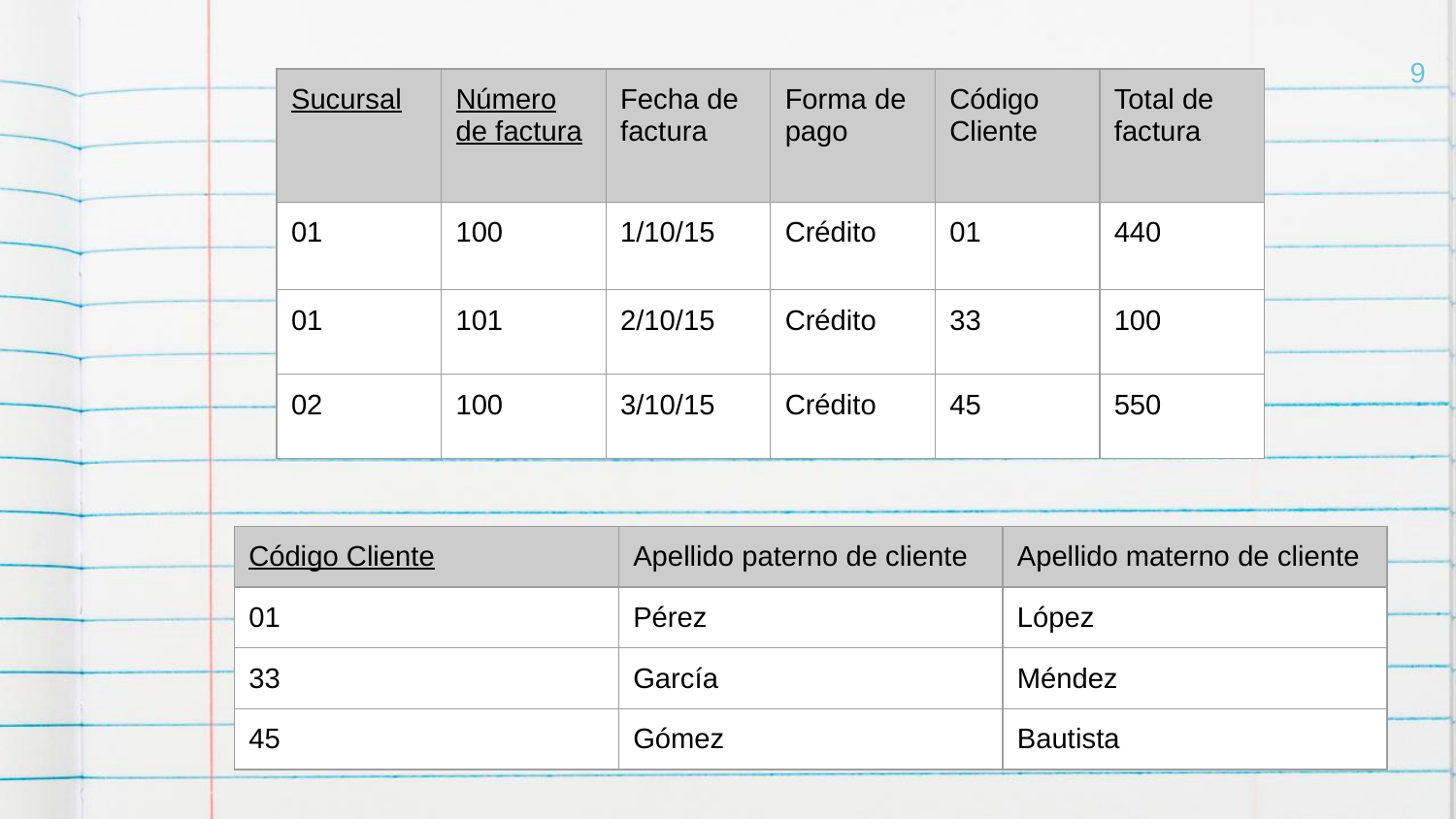

9
| Sucursal | Número de factura | Fecha de factura | Forma de pago | Código Cliente | Total de factura |
| --- | --- | --- | --- | --- | --- |
| 01 | 100 | 1/10/15 | Crédito | 01 | 440 |
| 01 | 101 | 2/10/15 | Crédito | 33 | 100 |
| 02 | 100 | 3/10/15 | Crédito | 45 | 550 |
| Código Cliente | Apellido paterno de cliente | Apellido materno de cliente |
| --- | --- | --- |
| 01 | Pérez | López |
| 33 | García | Méndez |
| 45 | Gómez | Bautista |